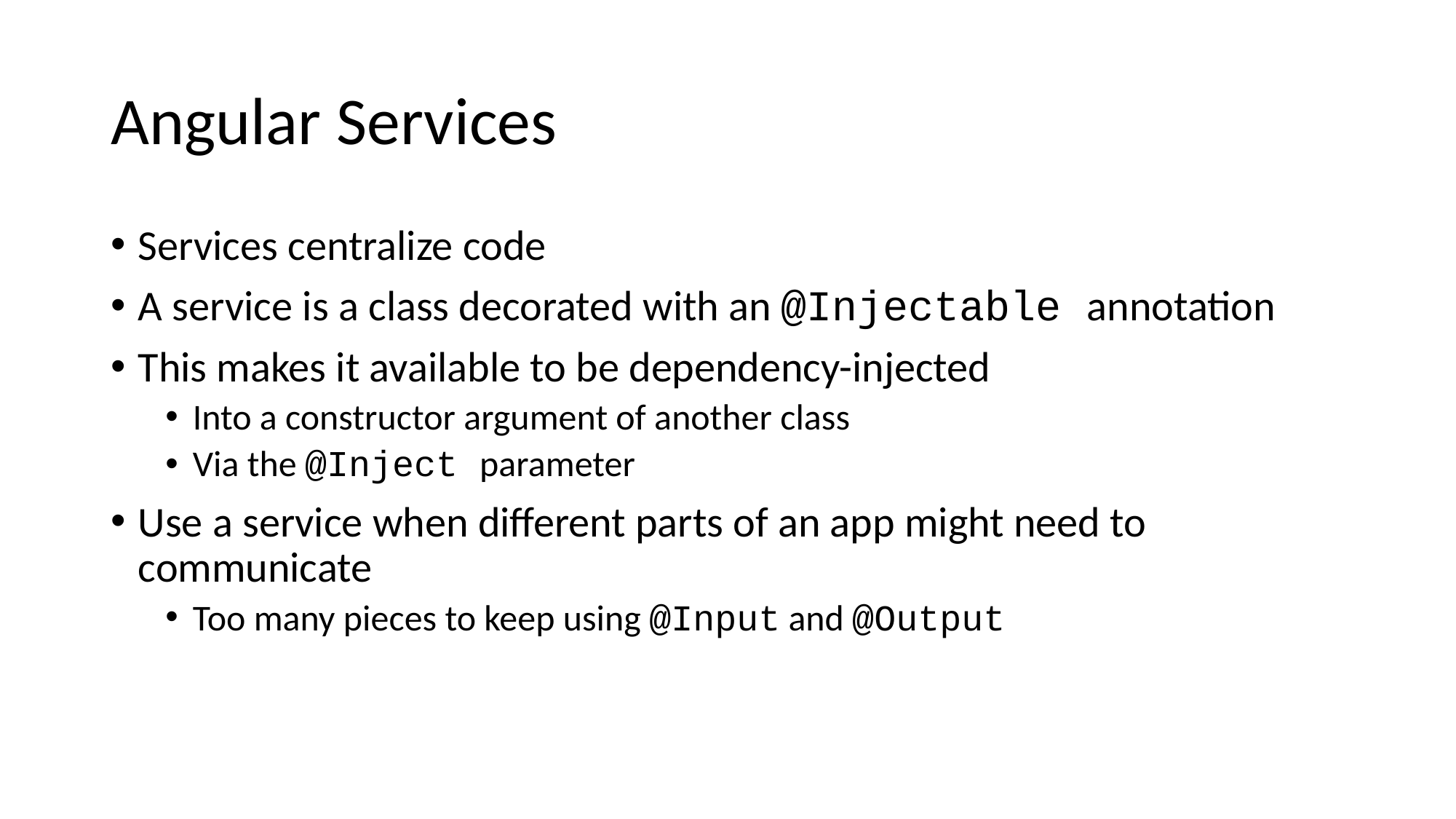

# Angular Services
Services centralize code
A service is a class decorated with an @Injectable annotation
This makes it available to be dependency-injected
Into a constructor argument of another class
Via the @Inject parameter
Use a service when different parts of an app might need to communicate
Too many pieces to keep using @Input and @Output